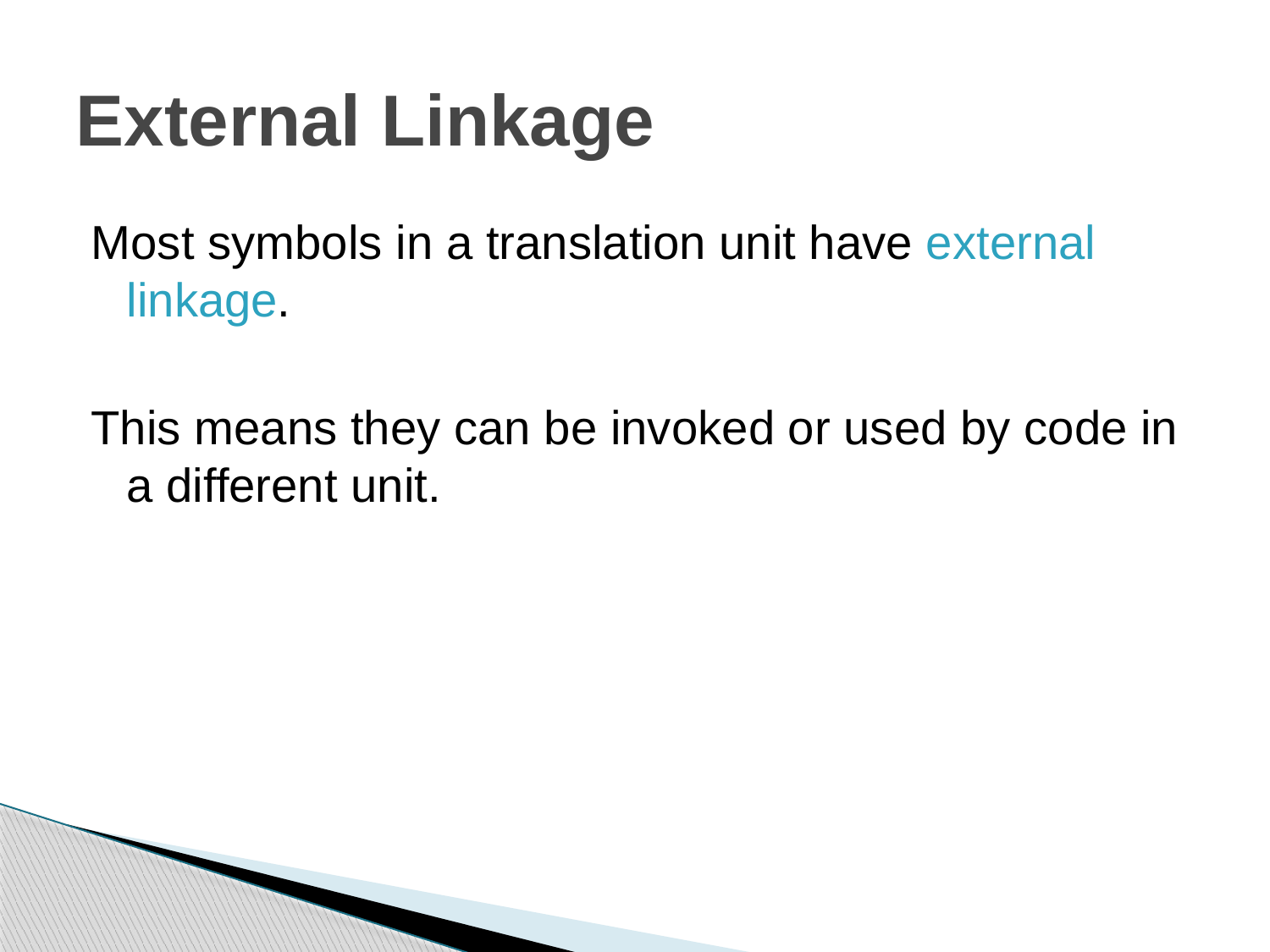

# External Linkage
Most symbols in a translation unit have external linkage.

This means they can be invoked or used by code in a different unit.